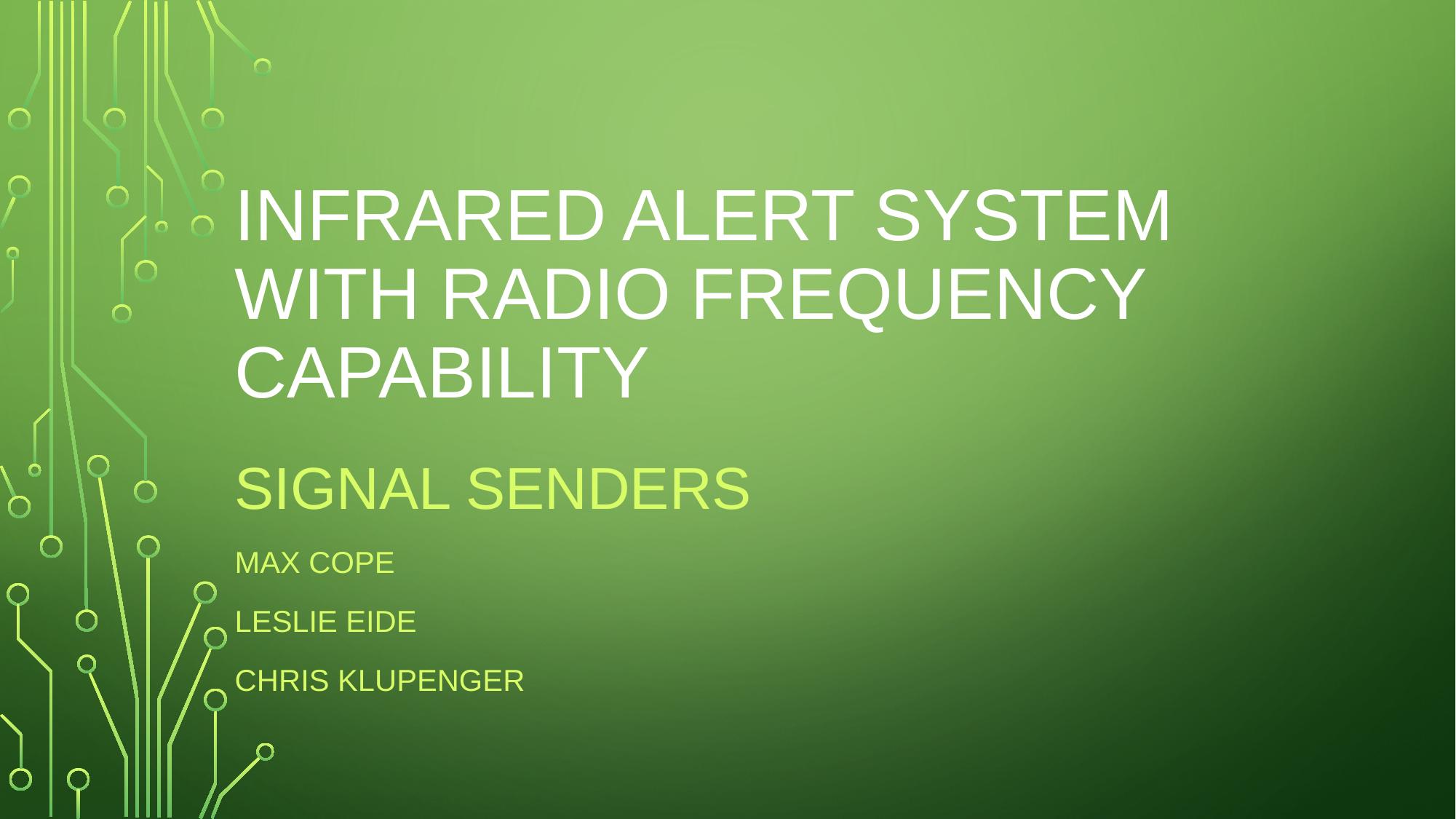

# Infrared alert system with radio frequency capability
Signal senders
Max Cope
Leslie Eide
Chris Klupenger